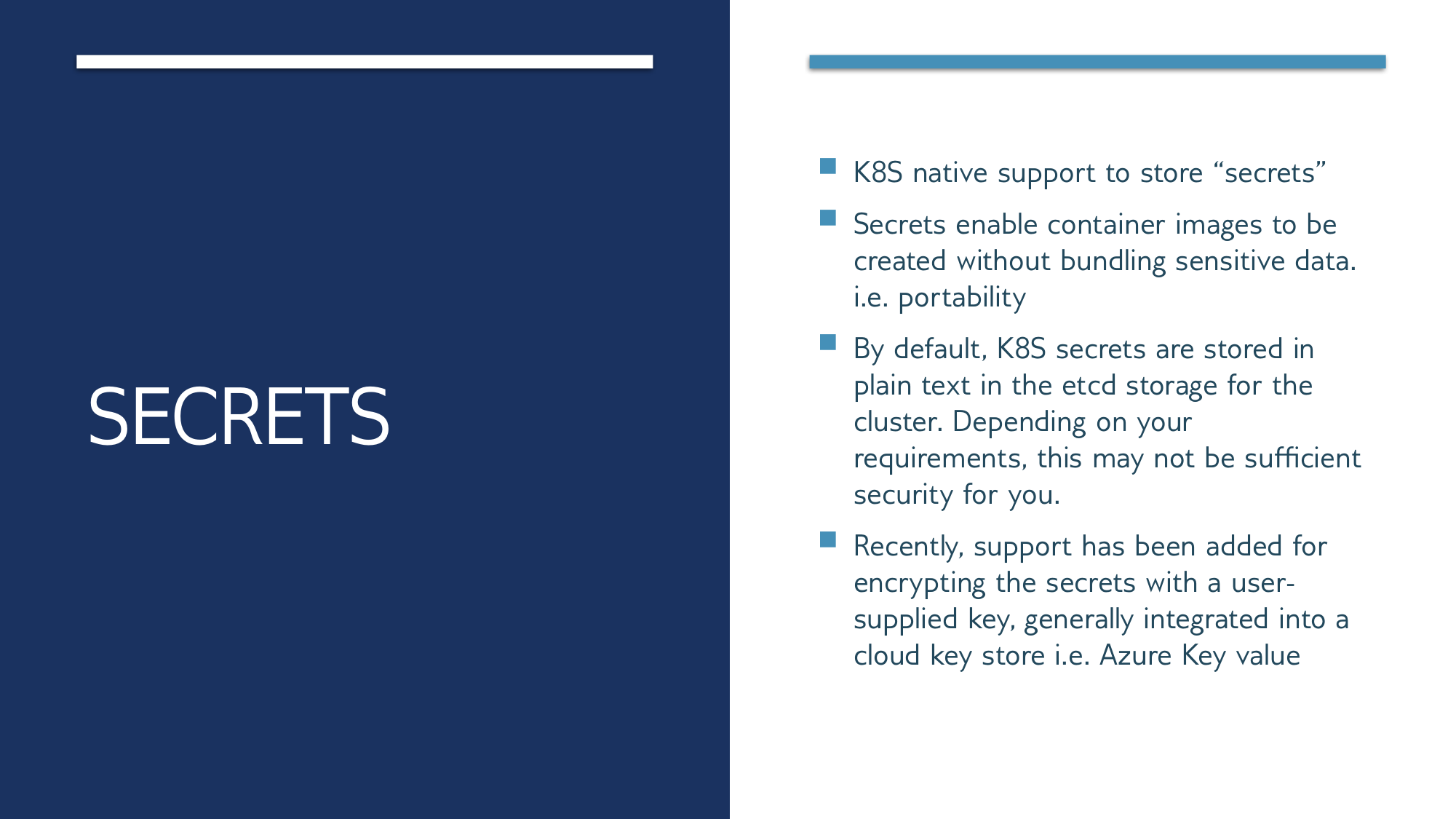

# Secrets
K8S native support to store “secrets”
Secrets enable container images to be created without bundling sensitive data. i.e. portability
By default, K8S secrets are stored in plain text in the etcd storage for the cluster. Depending on your requirements, this may not be sufficient security for you.
Recently, support has been added for encrypting the secrets with a user-supplied key, generally integrated into a cloud key store i.e. Azure Key value